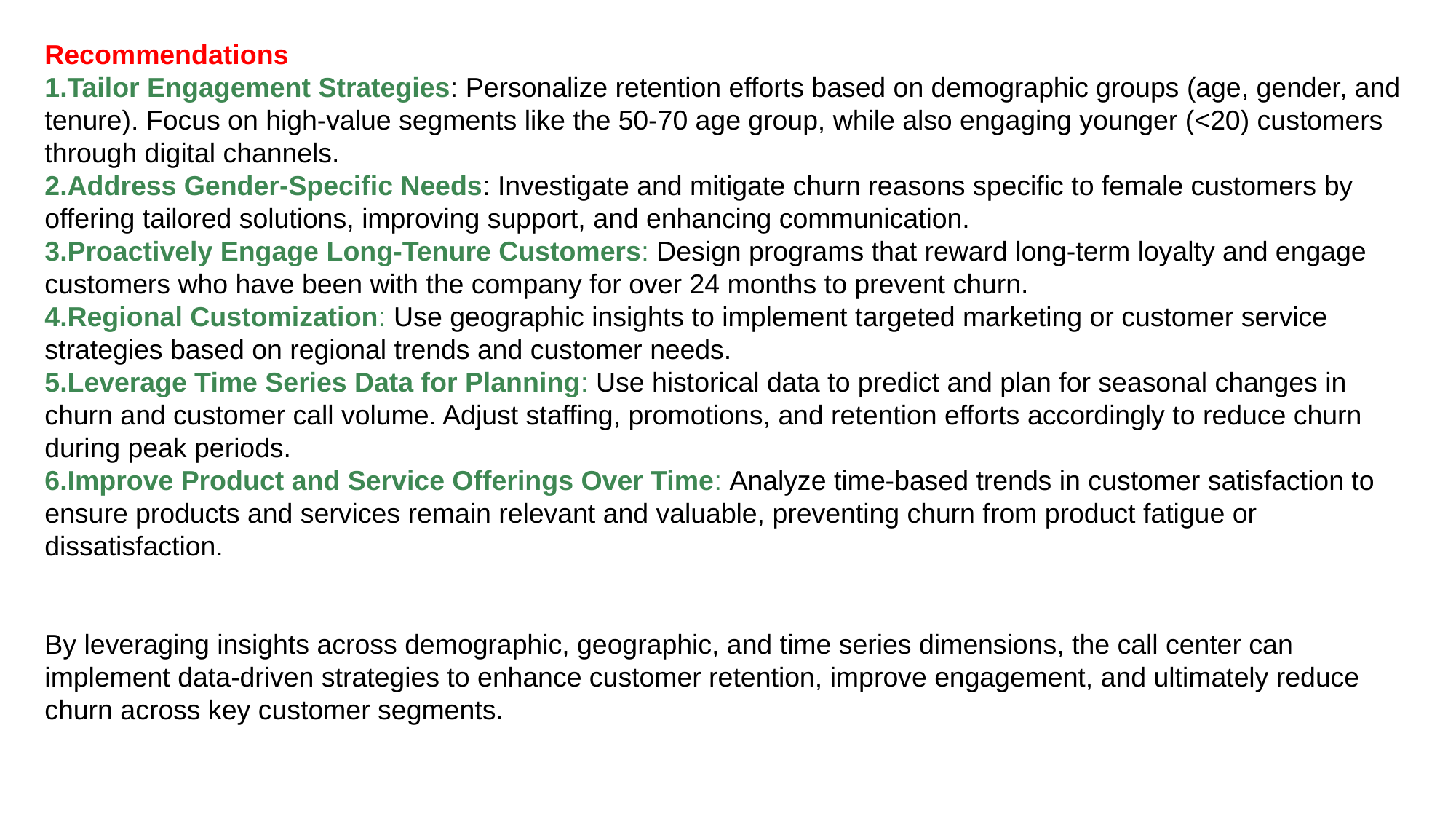

Recommendations
Tailor Engagement Strategies: Personalize retention efforts based on demographic groups (age, gender, and tenure). Focus on high-value segments like the 50-70 age group, while also engaging younger (<20) customers through digital channels.
Address Gender-Specific Needs: Investigate and mitigate churn reasons specific to female customers by offering tailored solutions, improving support, and enhancing communication.
Proactively Engage Long-Tenure Customers: Design programs that reward long-term loyalty and engage customers who have been with the company for over 24 months to prevent churn.
Regional Customization: Use geographic insights to implement targeted marketing or customer service strategies based on regional trends and customer needs.
Leverage Time Series Data for Planning: Use historical data to predict and plan for seasonal changes in churn and customer call volume. Adjust staffing, promotions, and retention efforts accordingly to reduce churn during peak periods.
Improve Product and Service Offerings Over Time: Analyze time-based trends in customer satisfaction to ensure products and services remain relevant and valuable, preventing churn from product fatigue or dissatisfaction.

By leveraging insights across demographic, geographic, and time series dimensions, the call center can implement data-driven strategies to enhance customer retention, improve engagement, and ultimately reduce churn across key customer segments.